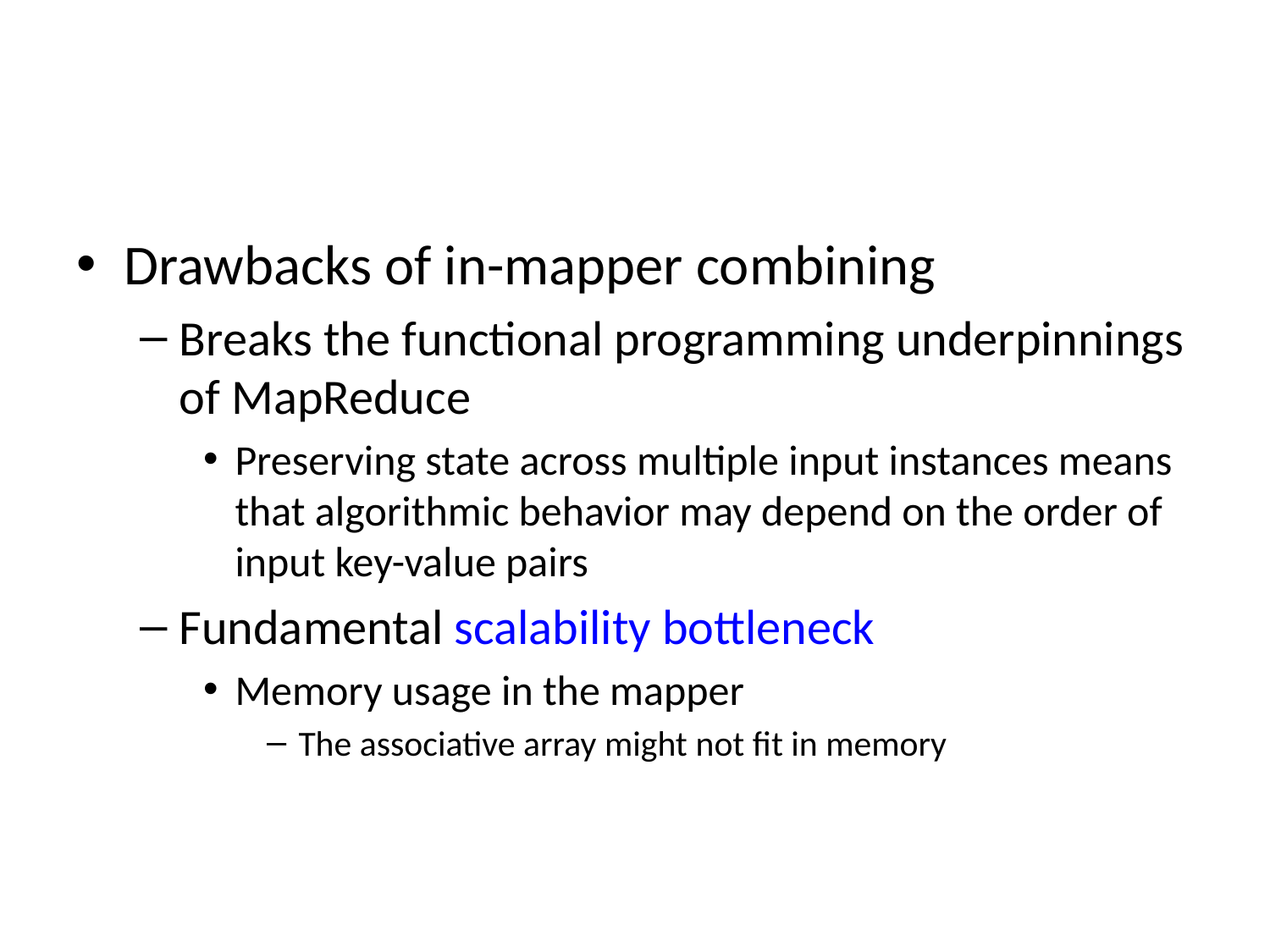

#
Drawbacks of in-mapper combining
Breaks the functional programming underpinnings of MapReduce
Preserving state across multiple input instances means that algorithmic behavior may depend on the order of input key-value pairs
Fundamental scalability bottleneck
Memory usage in the mapper
The associative array might not fit in memory